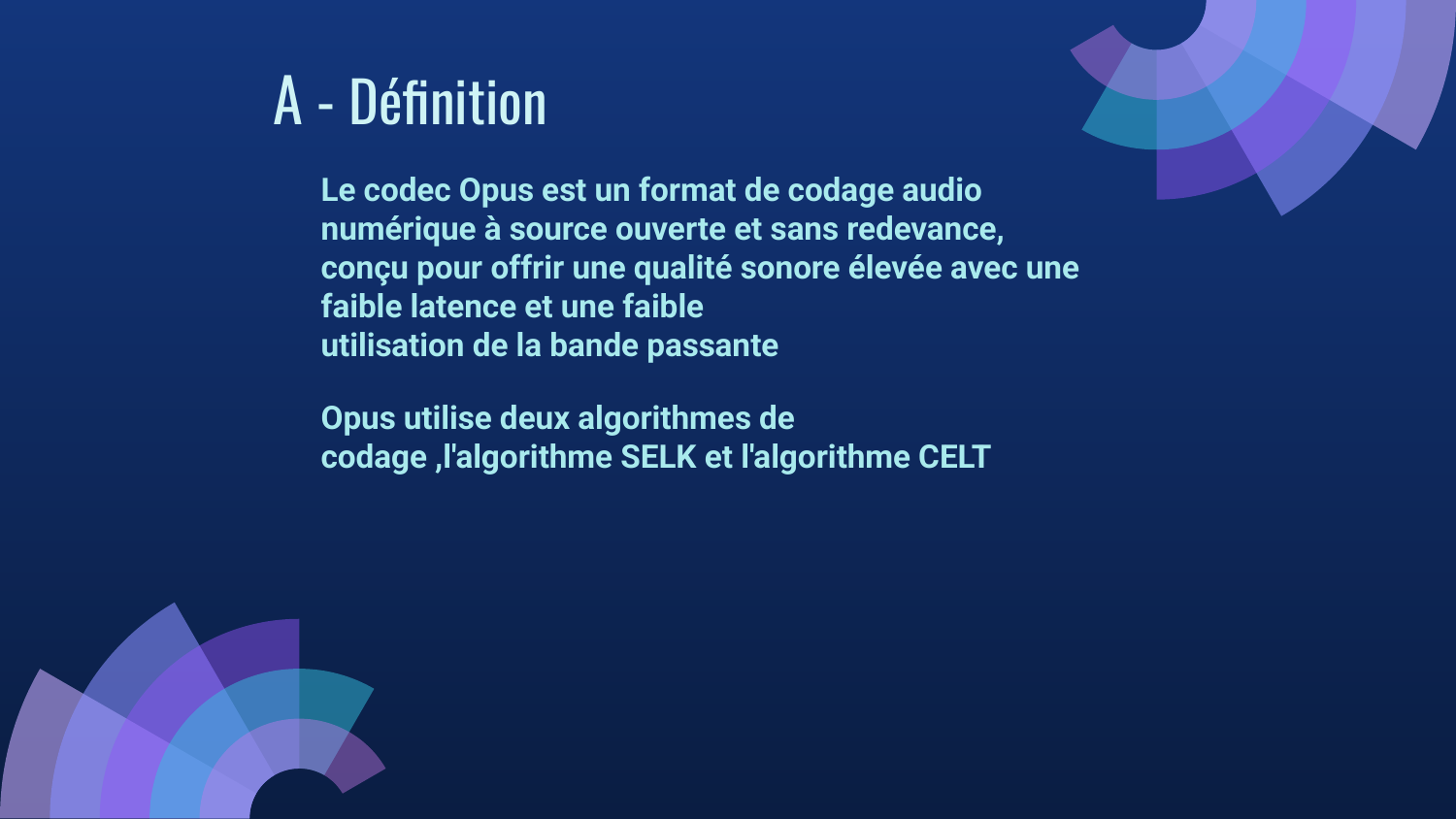

# A - Définition
Le codec Opus est un format de codage audio numérique à source ouverte et sans redevance, conçu pour offrir une qualité sonore élevée avec une faible latence et une faible
utilisation de la bande passante 
Opus utilise deux algorithmes de codage ,l'algorithme SELK et l'algorithme CELT